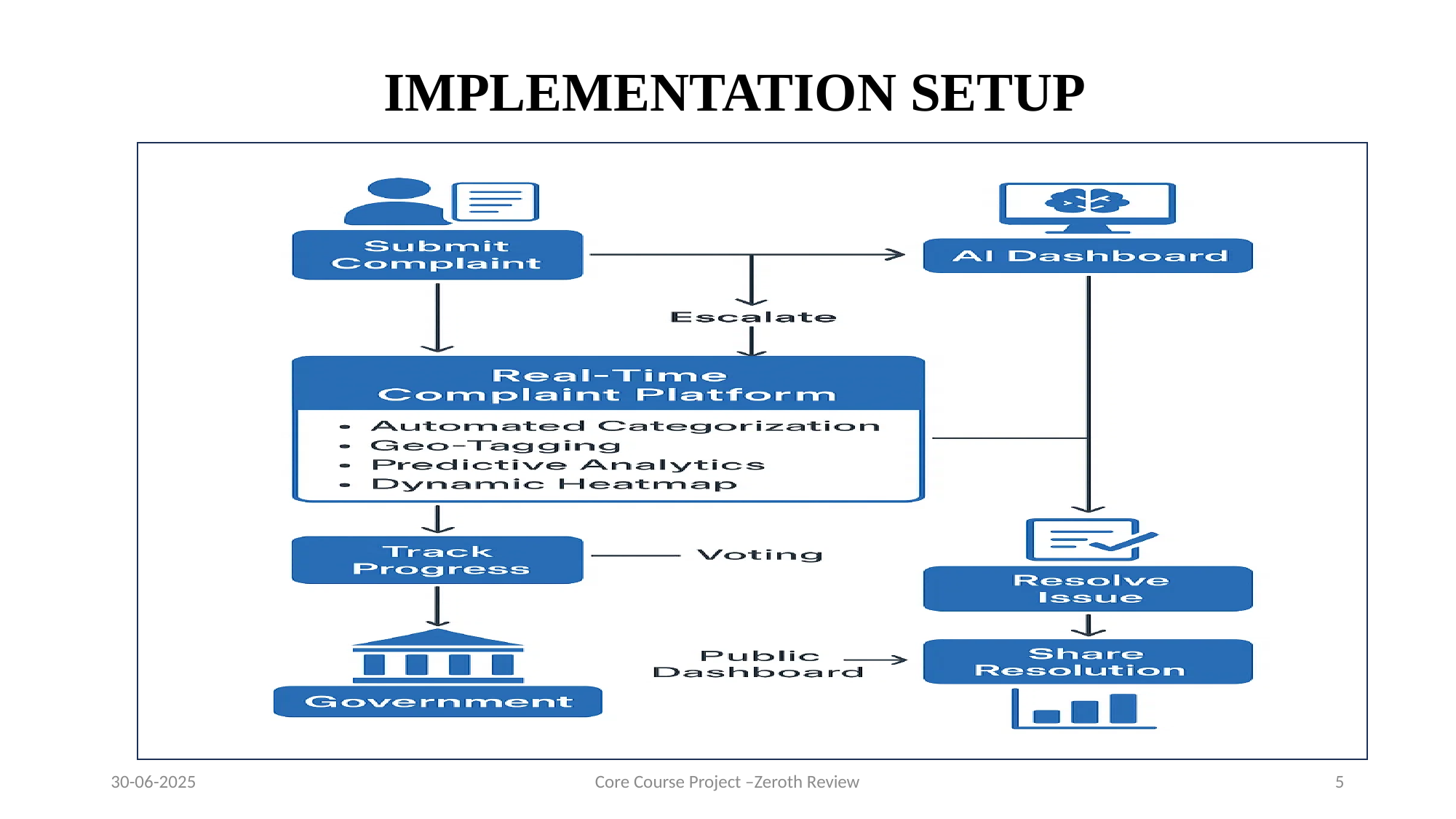

# IMPLEMENTATION SETUP

30-06-2025
Core Course Project –Zeroth Review
5